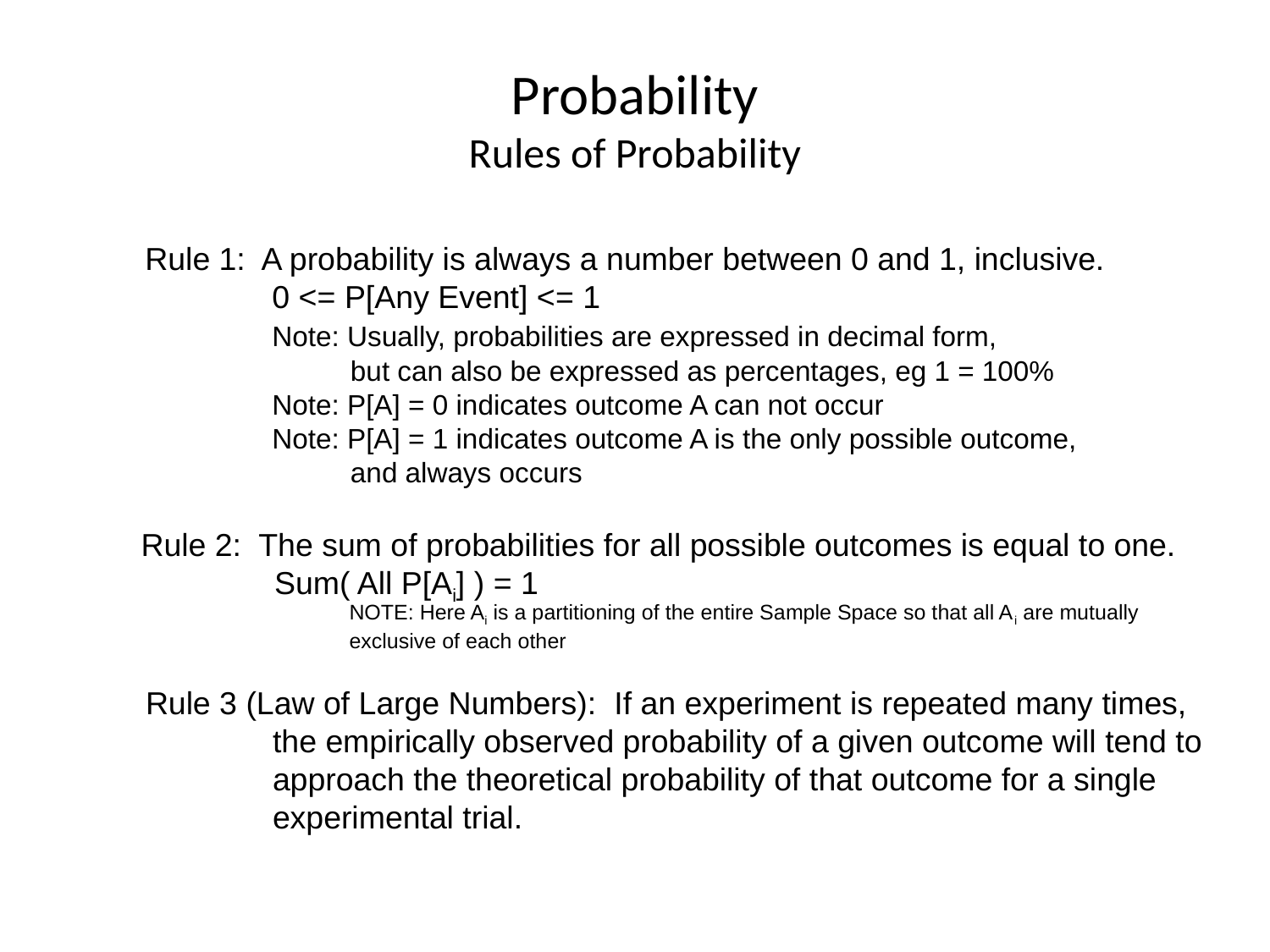

# Probability Rules of Probability
Rule 1:  A probability is always a number between 0 and 1, inclusive.
	0 <= P[Any Event] <= 1
 	Note: Usually, probabilities are expressed in decimal form,
	          but can also be expressed as percentages, eg 1 = 100%
	Note: P[A] = 0 indicates outcome A can not occur
	Note: P[A] = 1 indicates outcome A is the only possible outcome,
	          and always occurs
Rule 2:  The sum of probabilities for all possible outcomes is equal to one.
               Sum( All P[Ai] ) = 1
NOTE: Here Ai is a partitioning of the entire Sample Space so that all Ai are mutually exclusive of each other
Rule 3 (Law of Large Numbers):  If an experiment is repeated many times,
	the empirically observed probability of a given outcome will tend to
	approach the theoretical probability of that outcome for a single
	experimental trial.